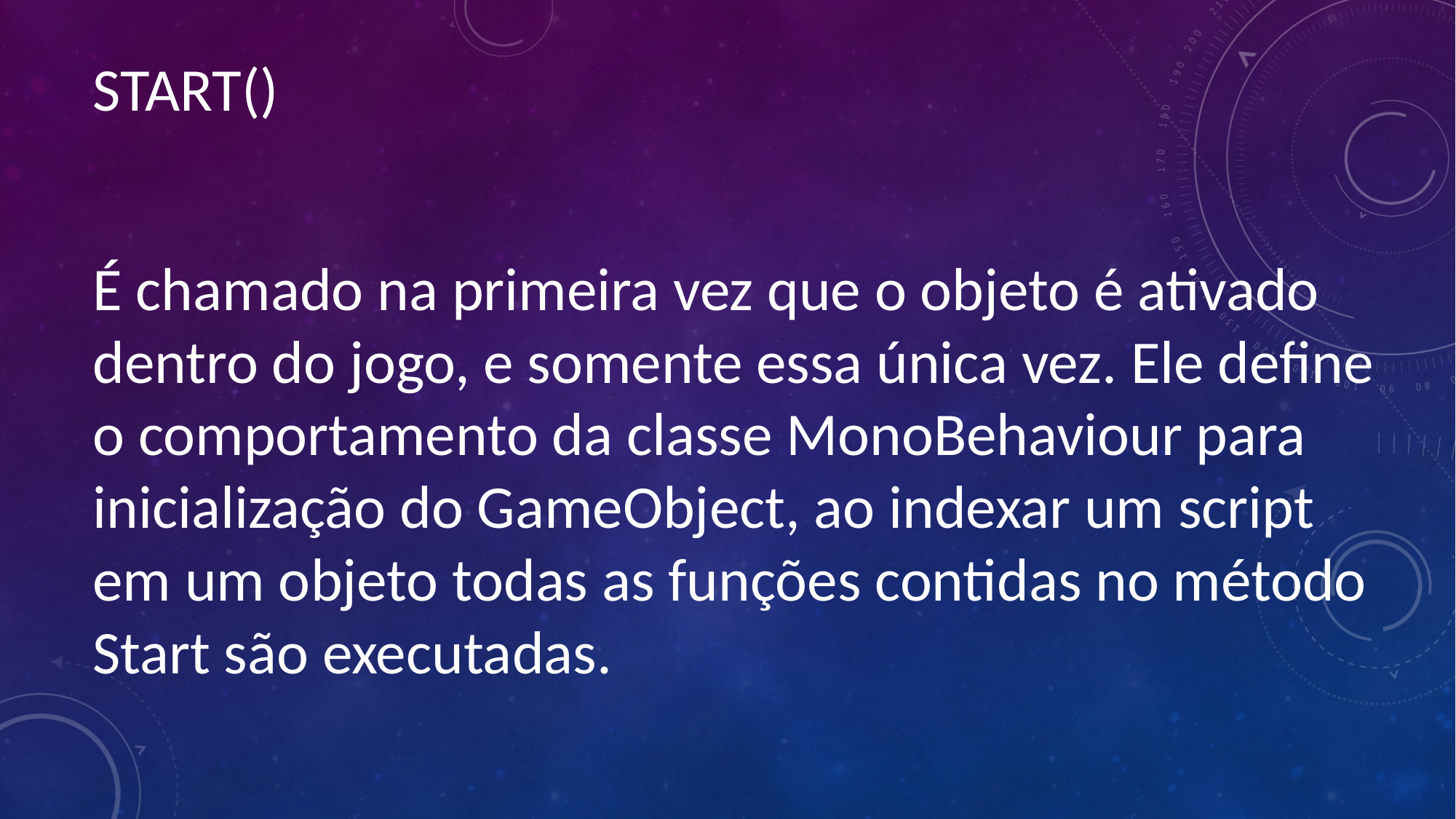

# Start()
É chamado na primeira vez que o objeto é ativado dentro do jogo, e somente essa única vez. Ele define o comportamento da classe MonoBehaviour para inicialização do GameObject, ao indexar um script em um objeto todas as funções contidas no método Start são executadas.